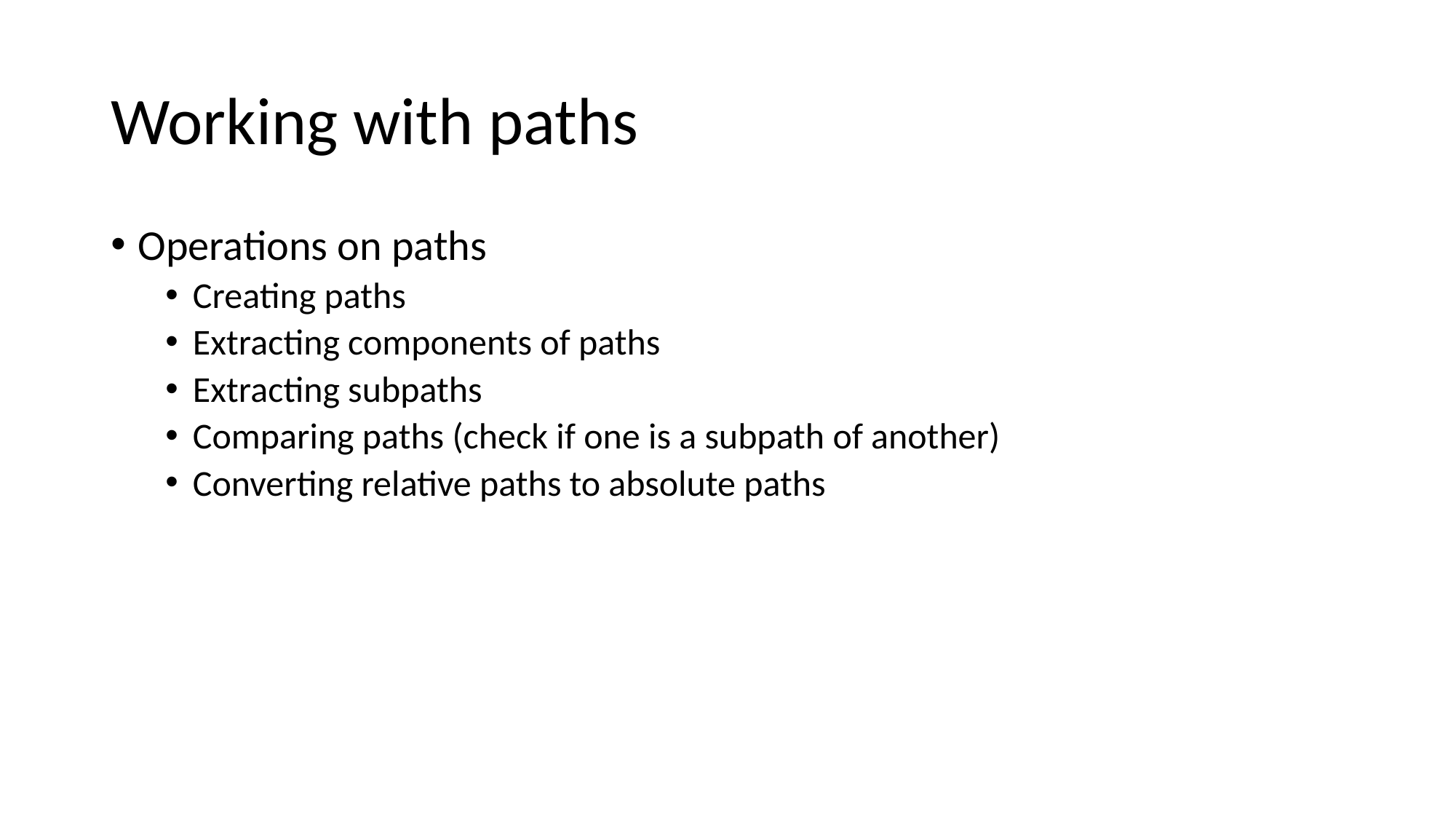

# Working with paths
Operations on paths
Creating paths
Extracting components of paths
Extracting subpaths
Comparing paths (check if one is a subpath of another)
Converting relative paths to absolute paths